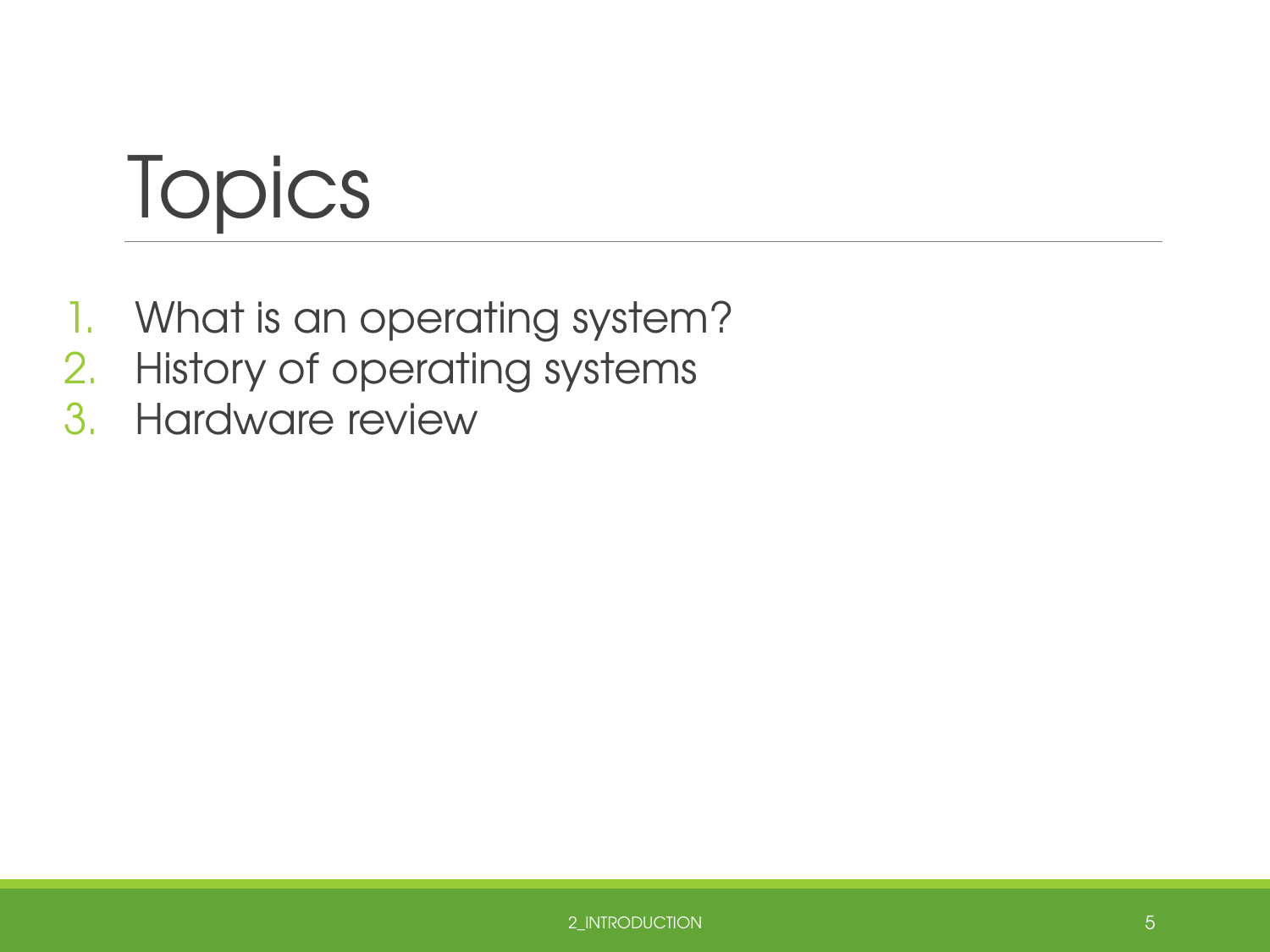

# Topics

What is an operating system?
History of operating systems
Hardware review
2_Introduction
5